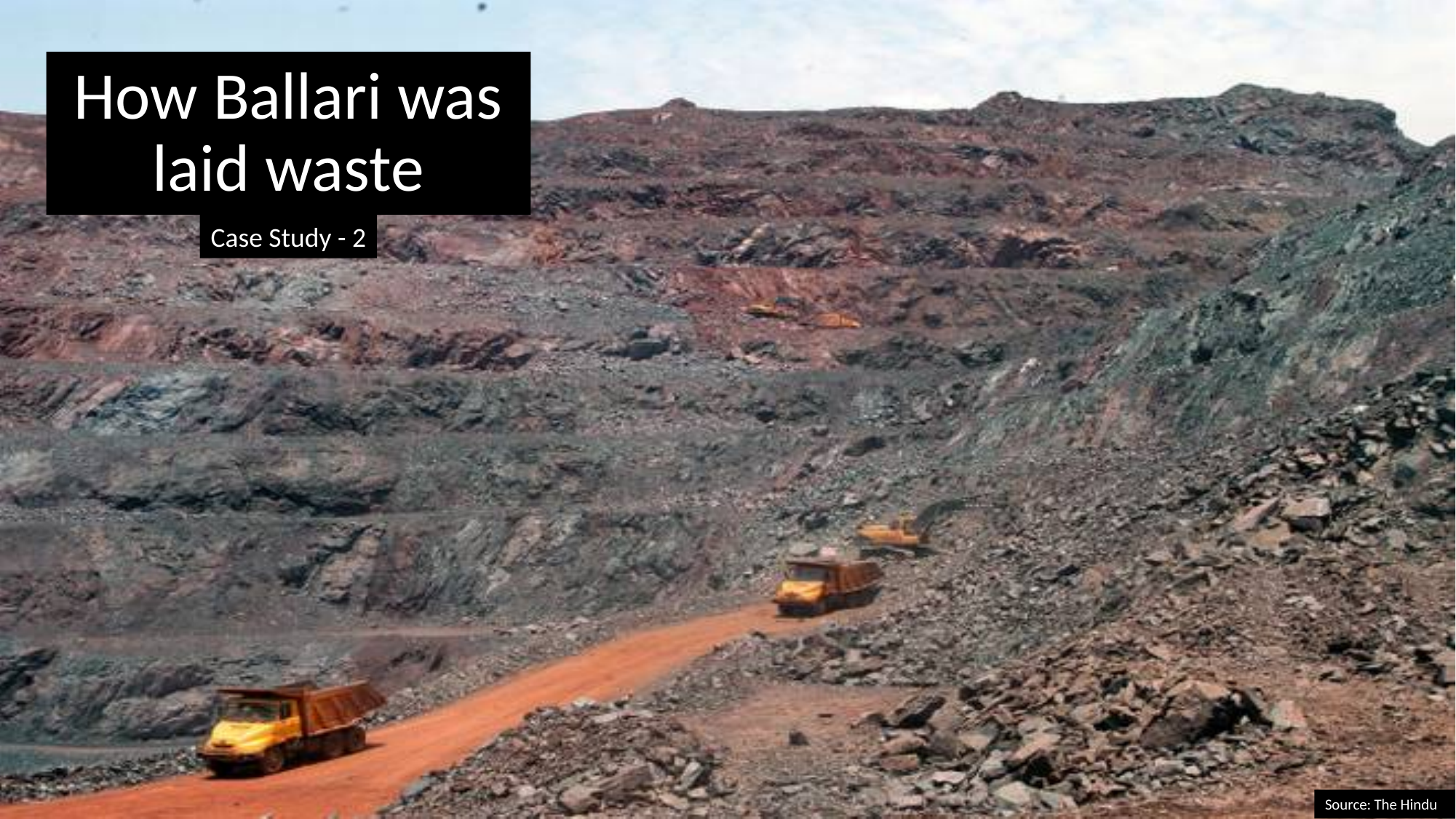

How Ballari was laid waste
Case Study - 2
Source: The Hindu